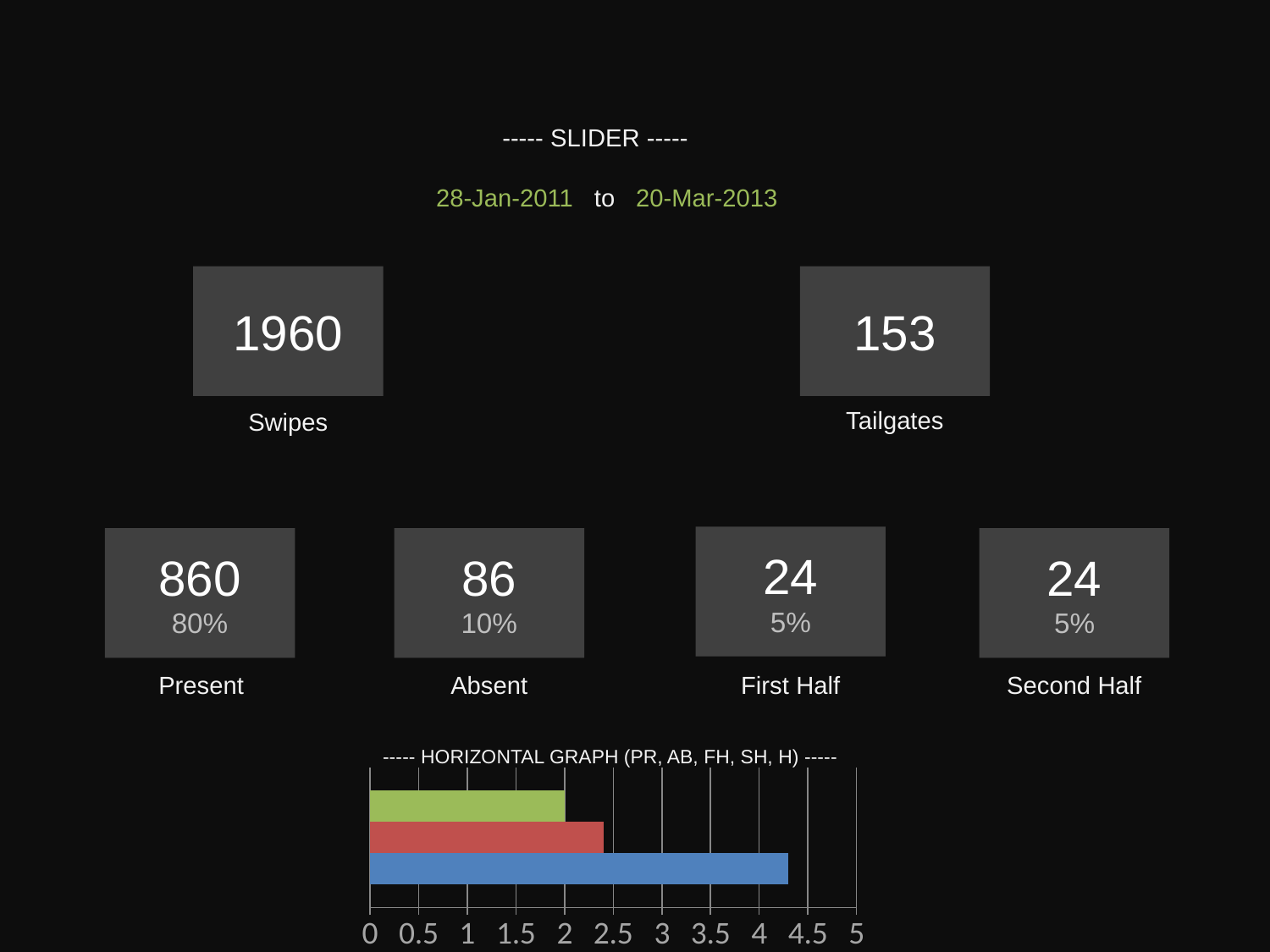

----- SLIDER -----
28-Jan-2011   to   20-Mar-2013
153
1960
Tailgates
Swipes
24
5%
860
80%
86
10%
24
5%
Present
Absent
First Half
Second Half
----- HORIZONTAL GRAPH (PR, AB, FH, SH, H) -----

### Chart

| Category | Series 1 | Series 2 | Series 3 |
|---|---|---|---|
| Category 1 | 4.3 | 2.4 | 2.0 |